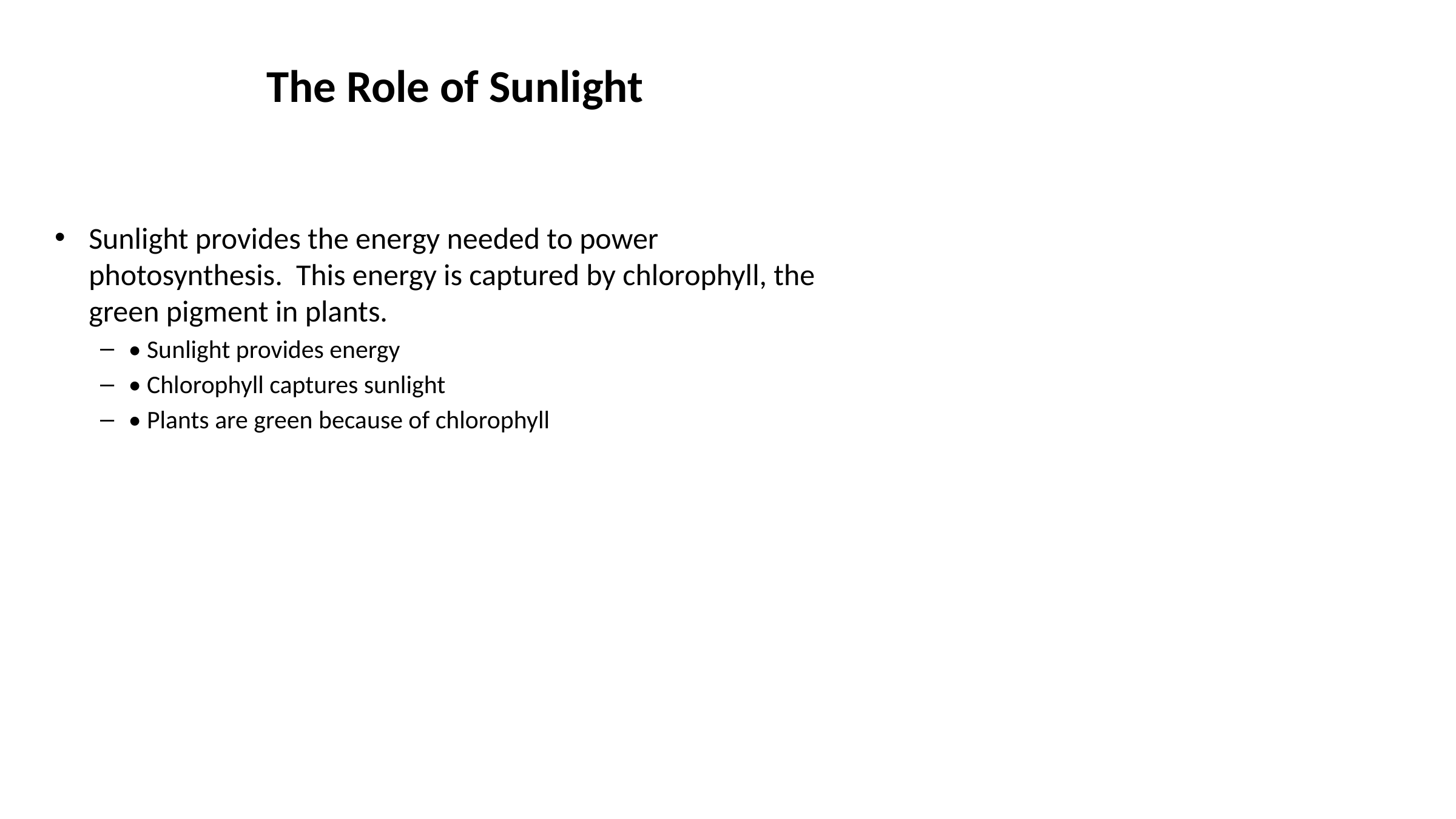

# The Role of Sunlight

Sunlight provides the energy needed to power photosynthesis.  This energy is captured by chlorophyll, the green pigment in plants.
• Sunlight provides energy
• Chlorophyll captures sunlight
• Plants are green because of chlorophyll